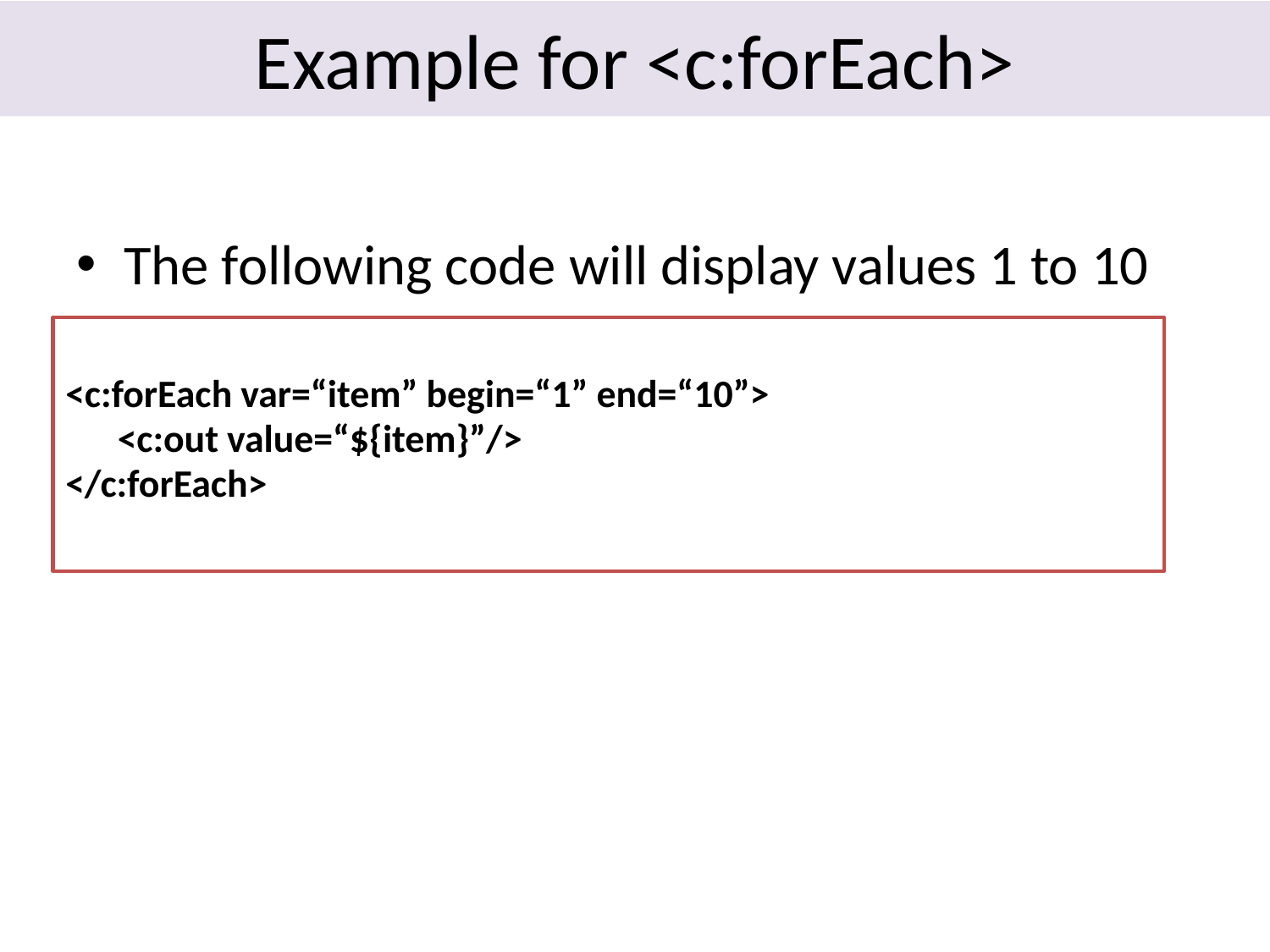

# Example for <c:forEach>
The following code will display values 1 to 10

<c:forEach var=“item” begin=“1” end=“10”>
      <c:out value=“${item}”/>
</c:forEach>
22